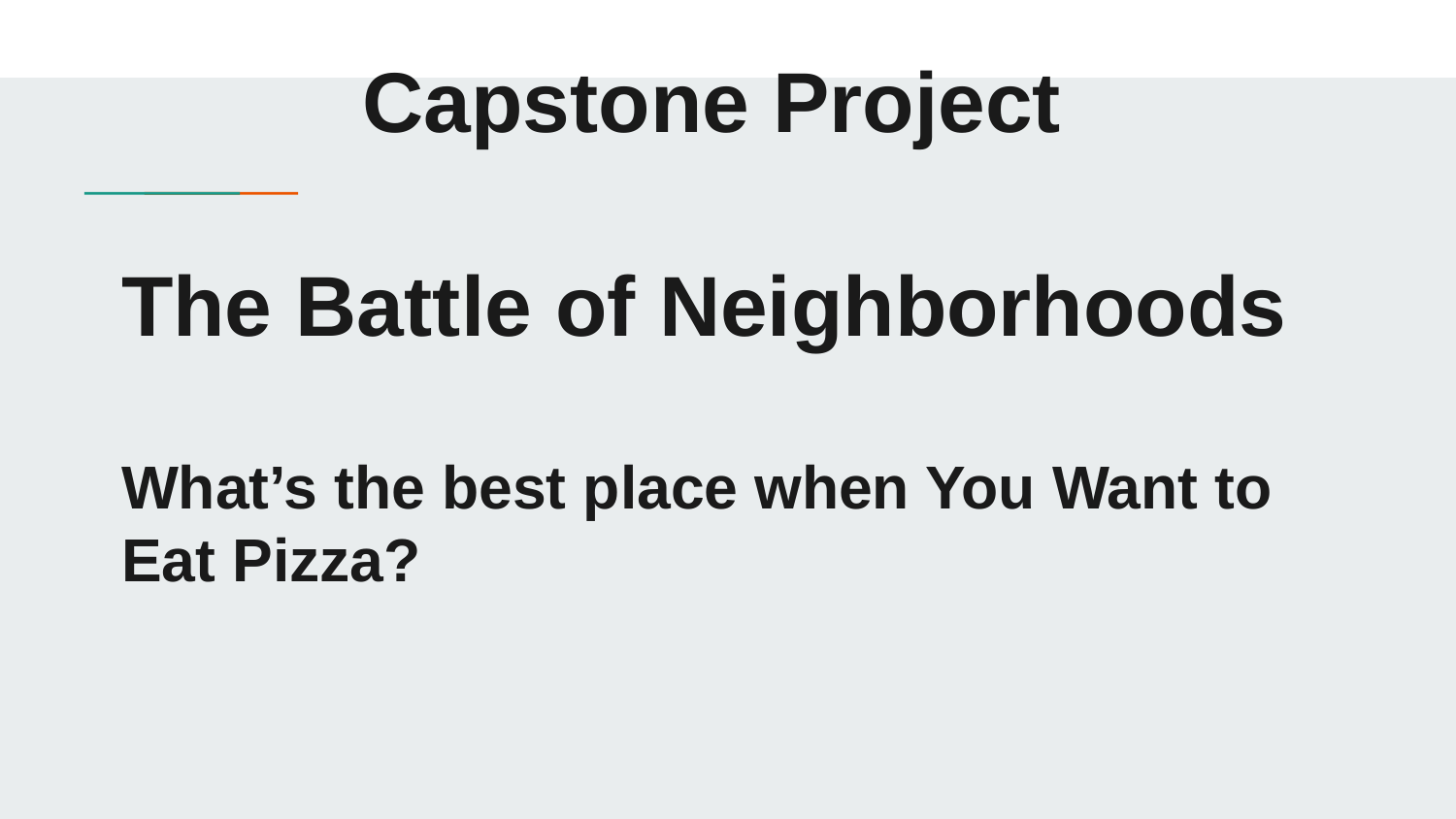

Capstone Project
# The Battle of Neighborhoods

What’s the best place when You Want to Eat Pizza?